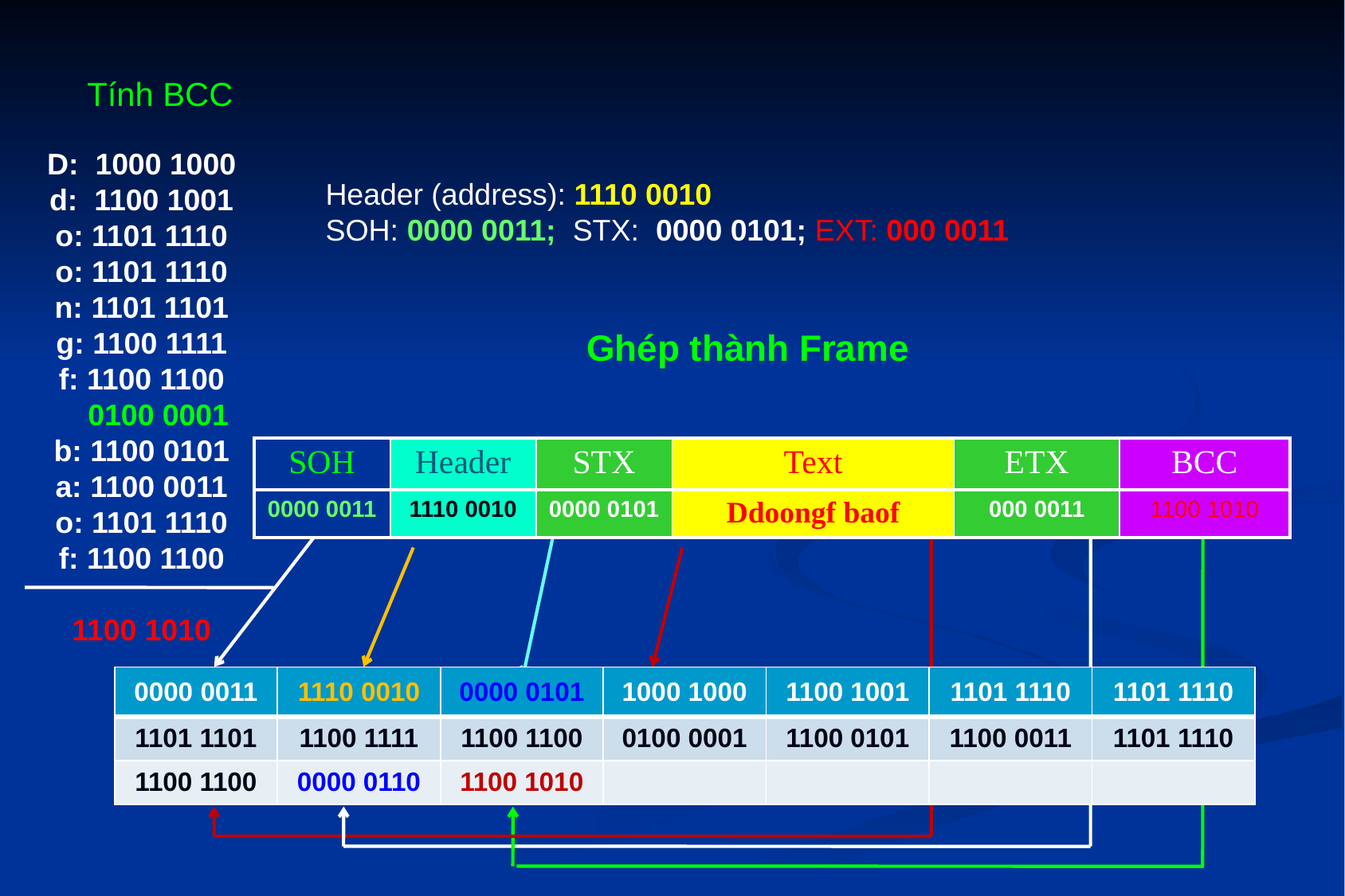

Tính BCC
D:  1000 1000
d:  1100 1001
o: 1101 1110
o: 1101 1110
n: 1101 1101
g: 1100 1111
f: 1100 1100
    0100 0001
b: 1100 0101
a: 1100 0011
o: 1101 1110
f: 1100 1100

1100 1010
Header (address): 1110 0010
SOH: 0000 0011;  STX:  0000 0101; EXT: 000 0011
Ghép thành Frame
| SOH | Header | STX | Text | ETX | BCC |
| --- | --- | --- | --- | --- | --- |
| 0000 0011 | 1110 0010 | 0000 0101 | Ddoongf baof | 000 0011 | 1100 1010 |
| 0000 0011 | 1110 0010 | 0000 0101 | 1000 1000 | 1100 1001 | 1101 1110 | 1101 1110 |
| --- | --- | --- | --- | --- | --- | --- |
| 1101 1101 | 1100 1111 | 1100 1100 | 0100 0001 | 1100 0101 | 1100 0011 | 1101 1110 |
| 1100 1100 | 0000 0110 | 1100 1010 |  |  |  |  |